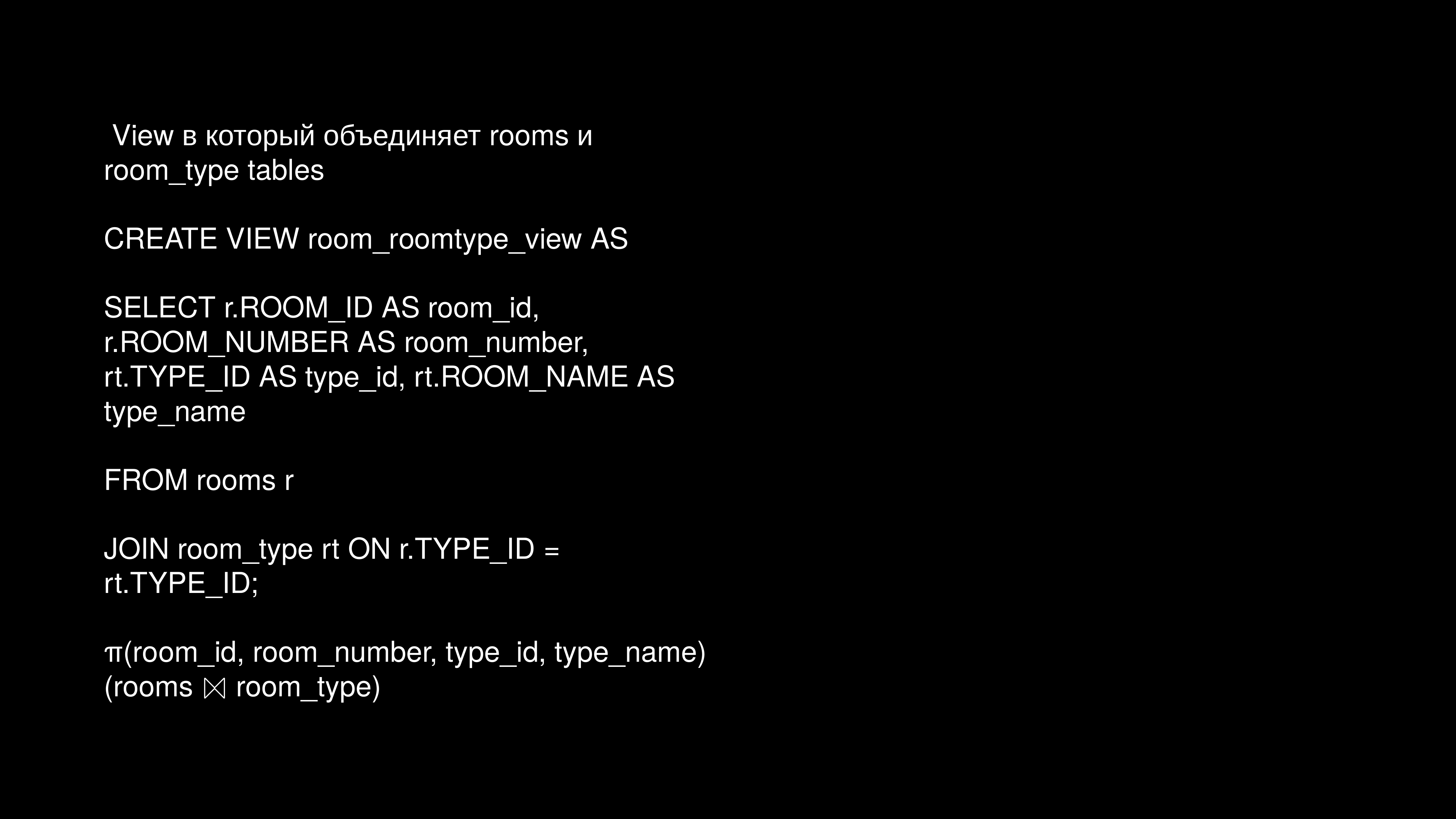

View в который объединяет rooms и room_type tables
CREATE VIEW room_roomtype_view AS
SELECT r.ROOM_ID AS room_id, r.ROOM_NUMBER AS room_number, rt.TYPE_ID AS type_id, rt.ROOM_NAME AS type_name
FROM rooms r
JOIN room_type rt ON r.TYPE_ID = rt.TYPE_ID;
π(room_id, room_number, type_id, type_name)(rooms ⨝ room_type)